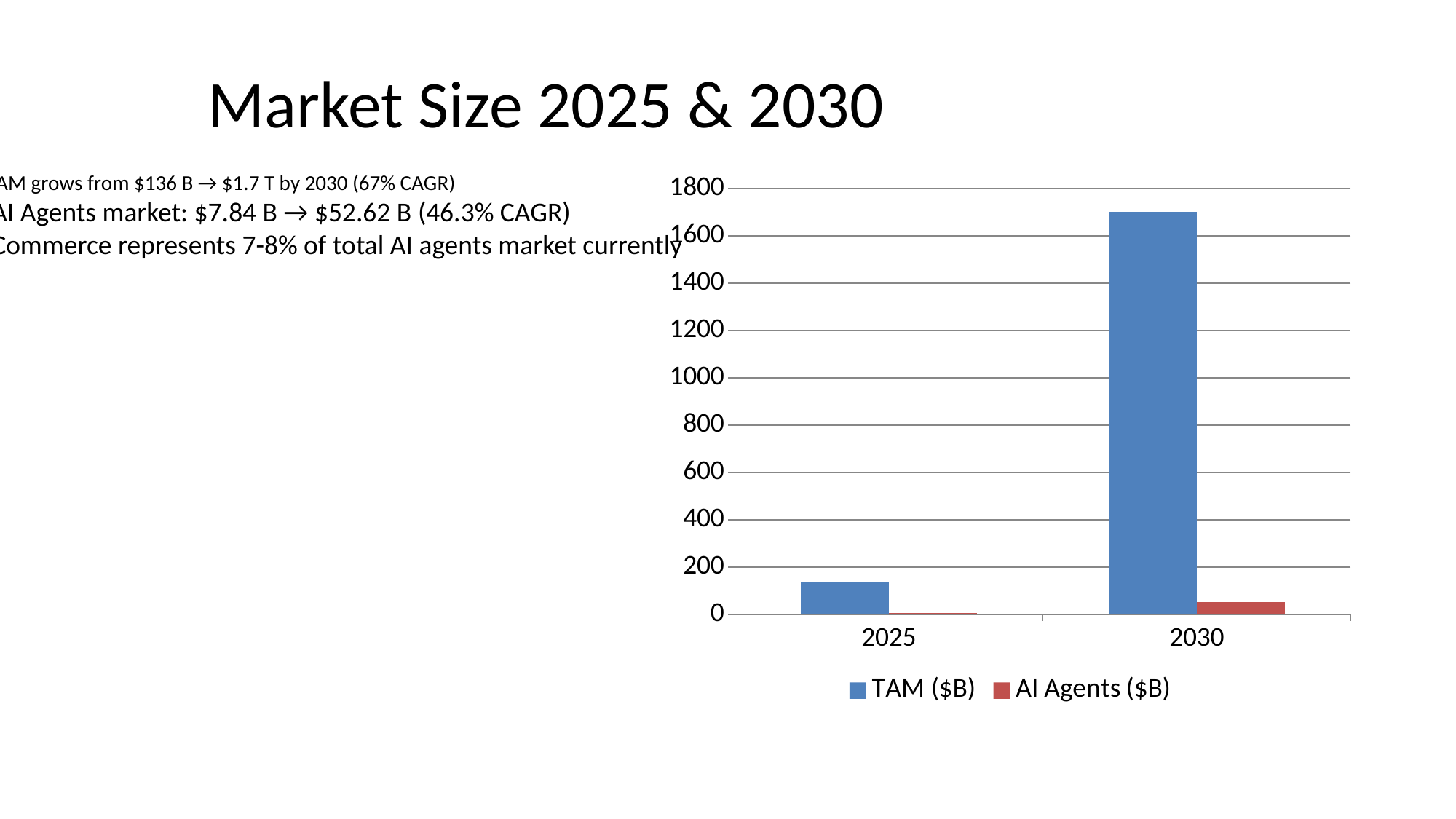

# Market Size 2025 & 2030
• TAM grows from $136 B → $1.7 T by 2030 (67% CAGR)
• AI Agents market: $7.84 B → $52.62 B (46.3% CAGR)
• Commerce represents 7-8% of total AI agents market currently

### Chart

| Category | TAM ($B) | AI Agents ($B) |
|---|---|---|
| 2025 | 136.0 | 7.84 |
| 2030 | 1700.0 | 52.62 |